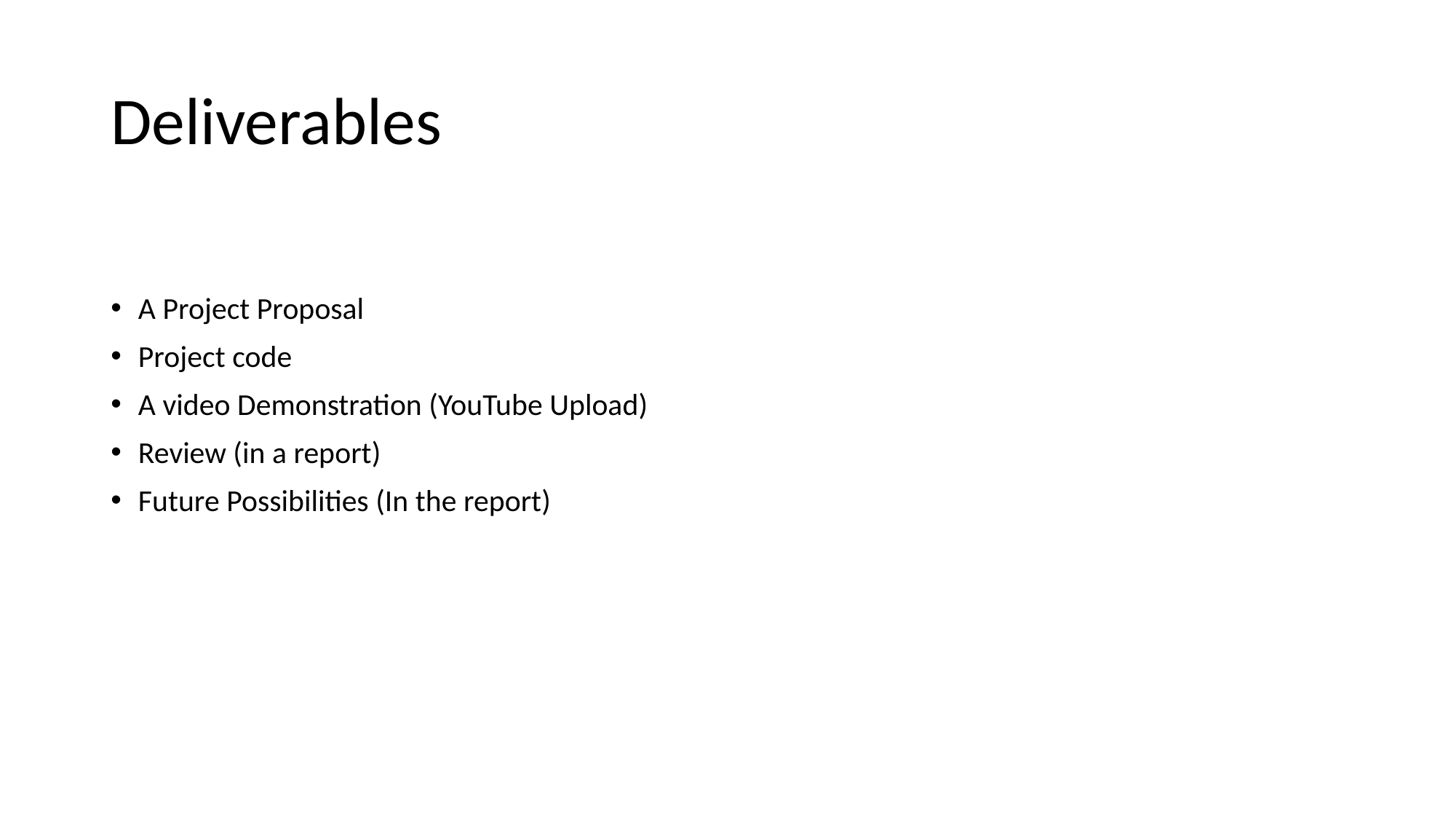

# Deliverables
A Project Proposal
Project code
A video Demonstration (YouTube Upload)
Review (in a report)
Future Possibilities (In the report)